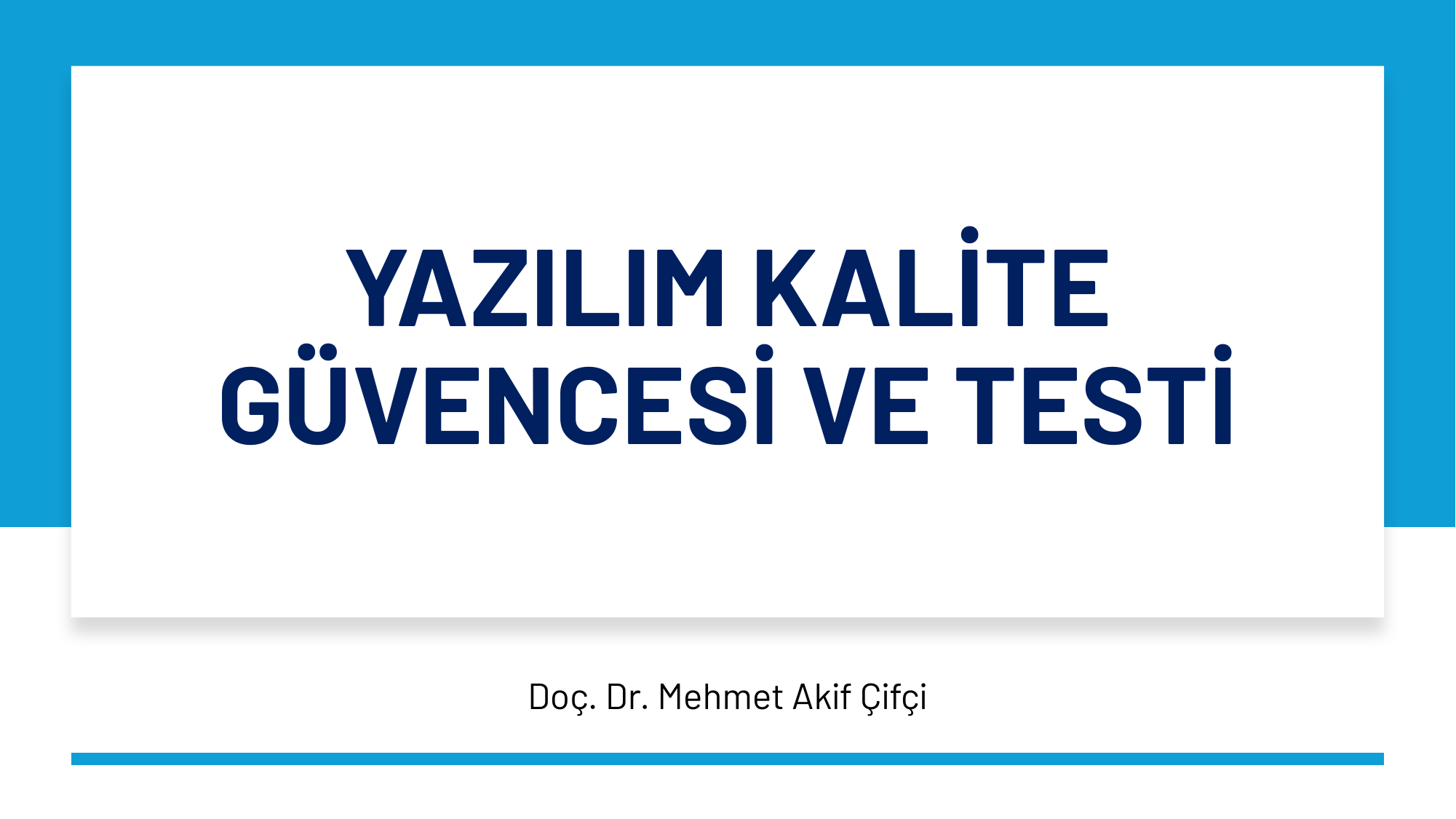

# YAZILIM KALİTE GÜVENCESİ VE TESTİ
Doç. Dr. Mehmet Akif Çifçi